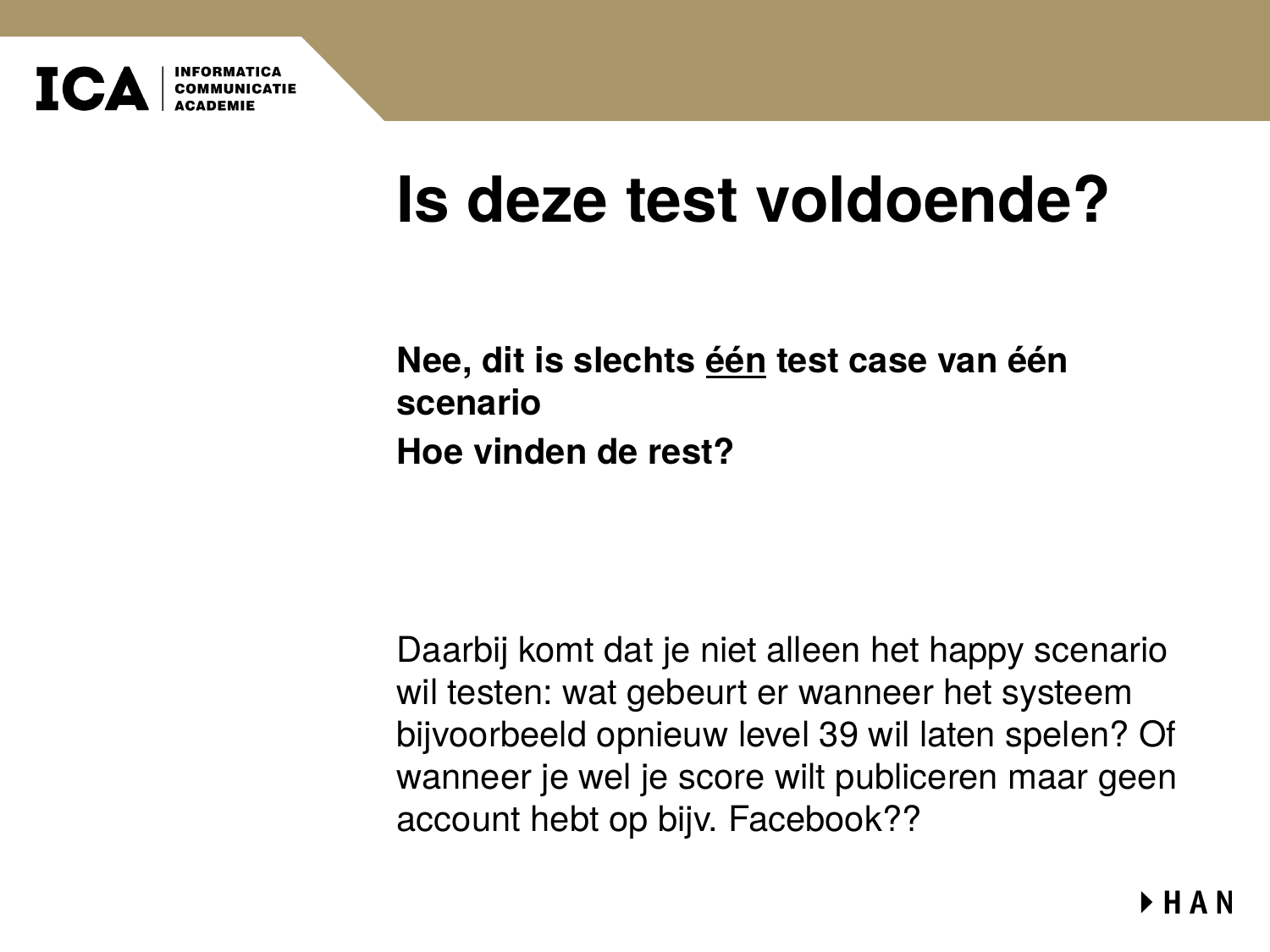

# Is deze test voldoende?

Nee, dit is slechts één test case van één scenario
Hoe vinden de rest?

Daarbij komt dat je niet alleen het happy scenario wil testen: wat gebeurt er wanneer het systeem bijvoorbeeld opnieuw level 39 wil laten spelen? Of wanneer je wel je score wilt publiceren maar geen account hebt op bijv. Facebook??